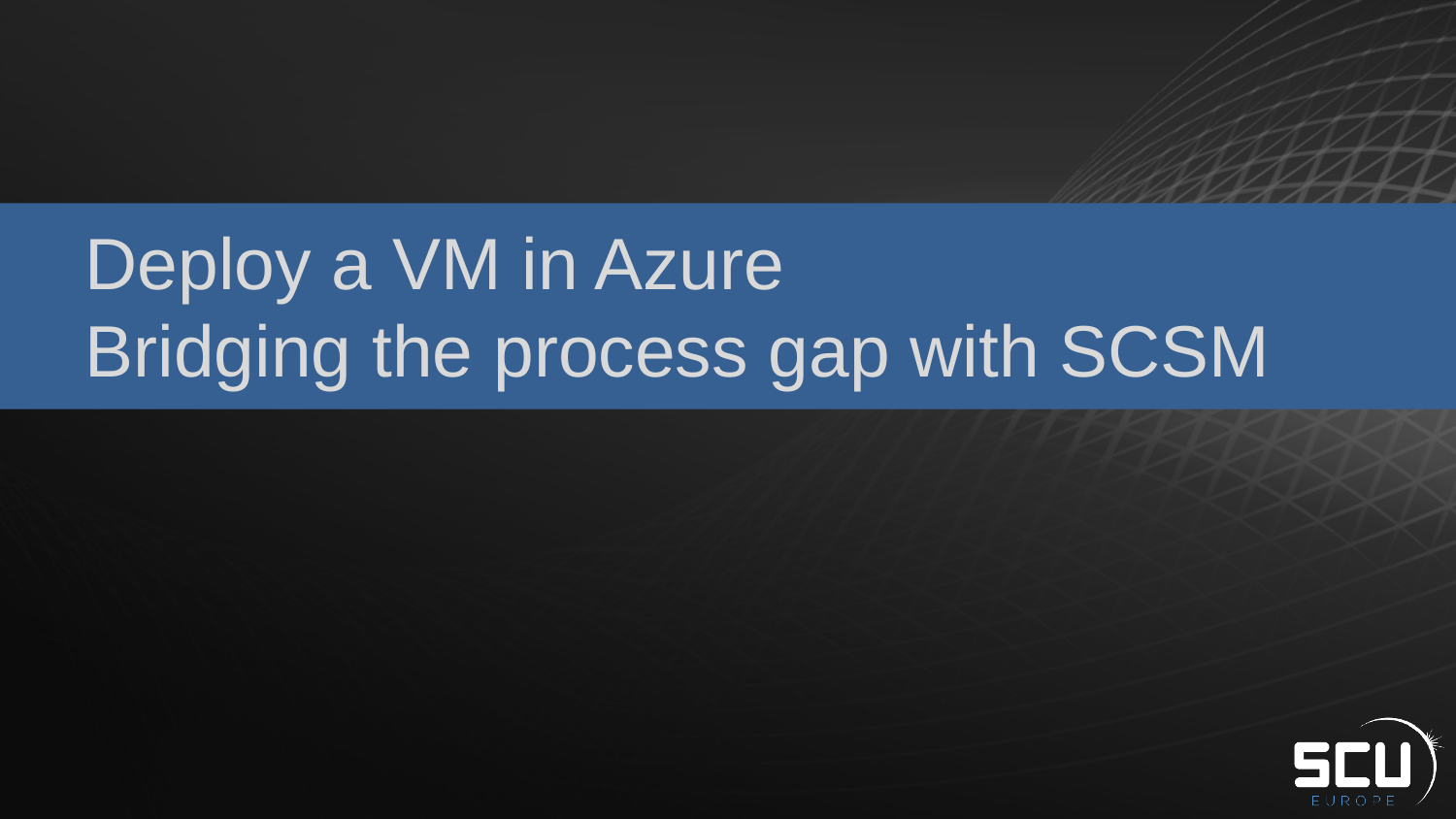

# Deploy a VM in Azure Bridging the process gap with SCSM